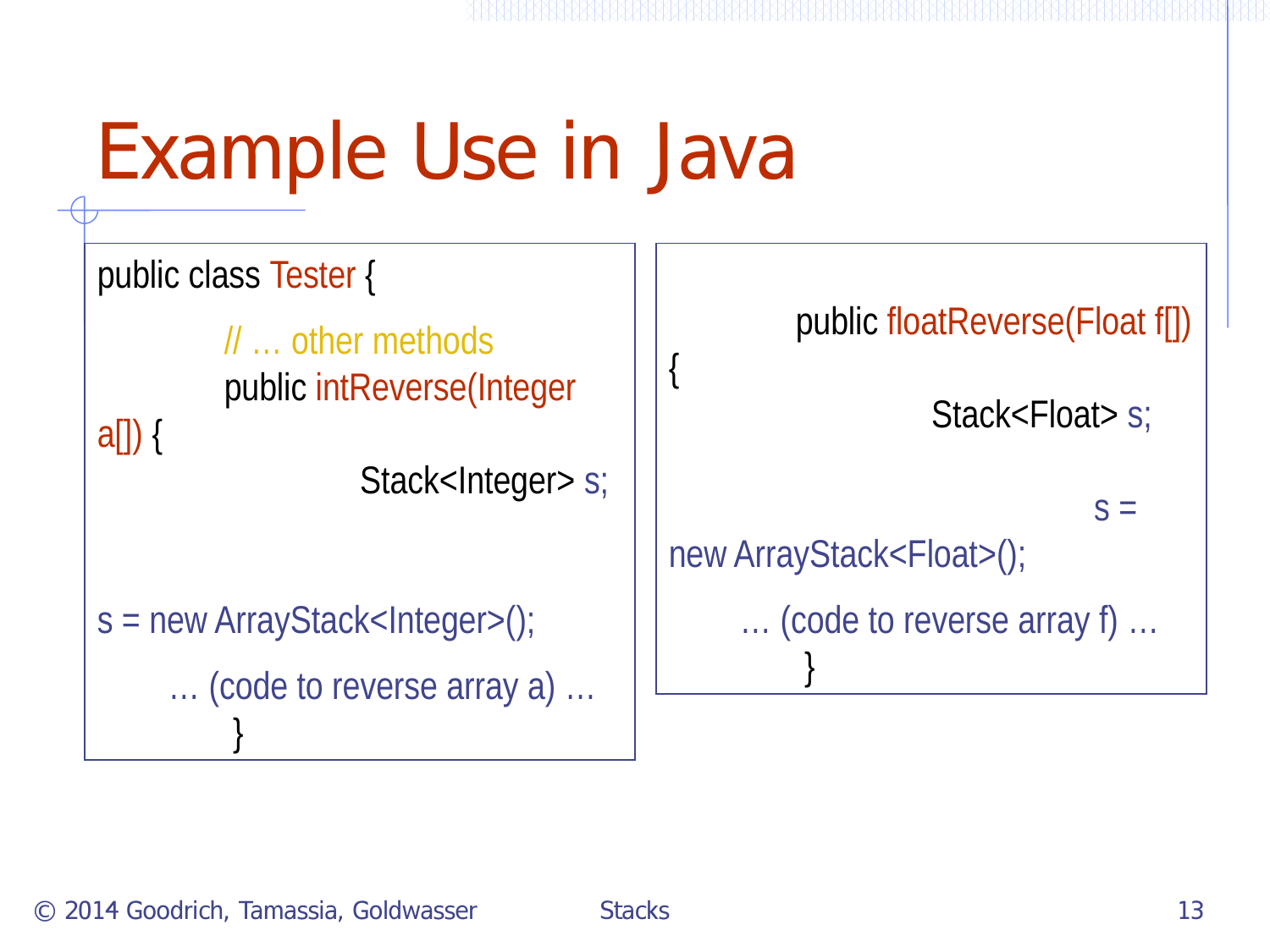

# Example Use in Java
public class Tester {
	// … other methods
	public intReverse(Integer a[]) {
		 Stack<Integer> s;								 s = new ArrayStack<Integer>();
        … (code to reverse array a) …
	 }
	public floatReverse(Float f[]) {
		 Stack<Float> s;								     s = new ArrayStack<Float>();
        … (code to reverse array f) …
	 }
© 2014 Goodrich, Tamassia, Goldwasser
Stacks
13